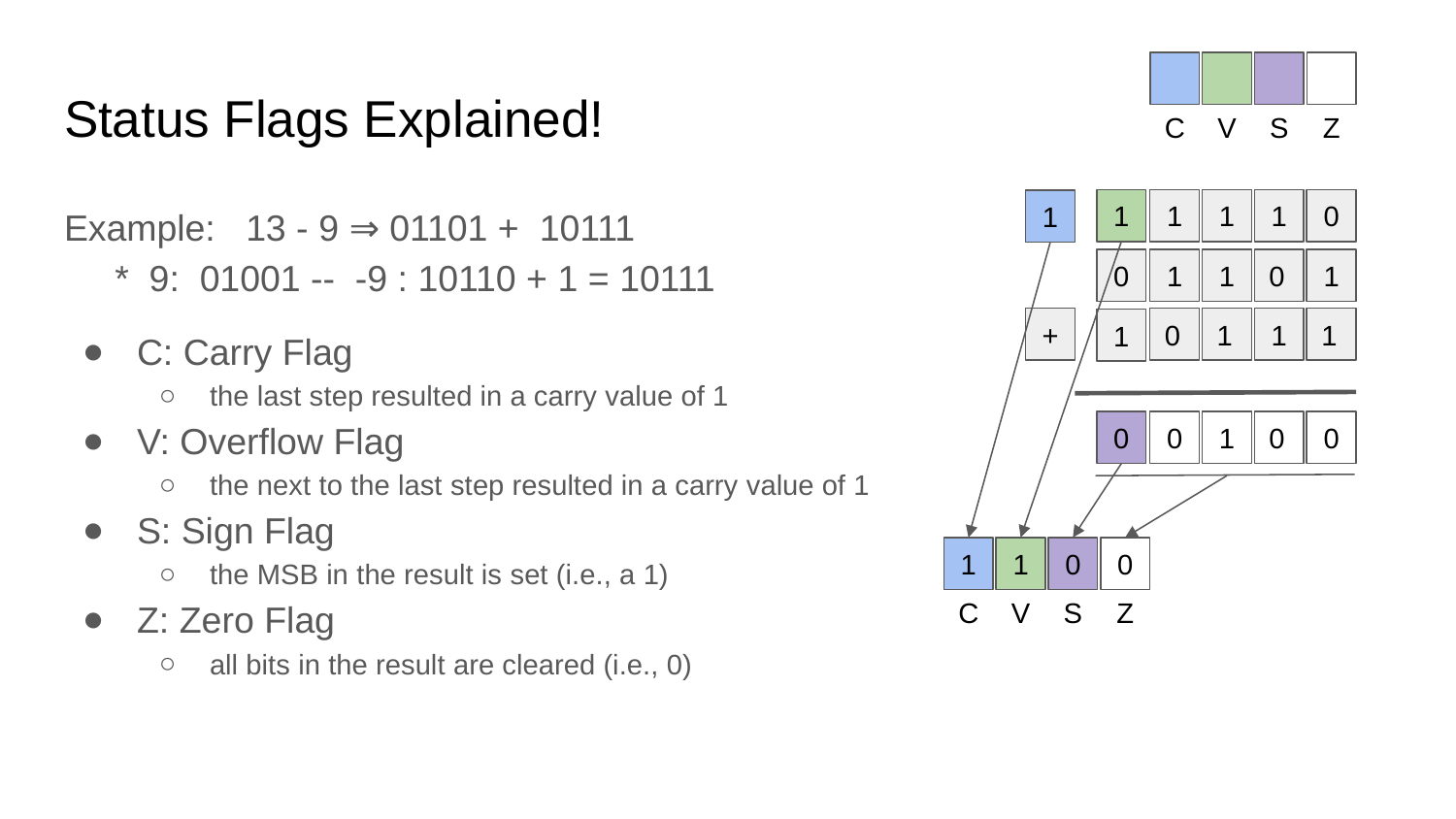

C
V
S
Z
# Status Flags Explained!
Example:   13 - 9 ⇒ 01101 +  10111
     *  9:  01001 --  -9 : 10110 + 1 = 10111
C: Carry Flag
the last step resulted in a carry value of 1
V: Overflow Flag
the next to the last step resulted in a carry value of 1
S: Sign Flag
the MSB in the result is set (i.e., a 1)
Z: Zero Flag
all bits in the result are cleared (i.e., 0)

1
1
1
1
0
1
1
1
0
1
+
0
1
1
1
0
1
0
0
0
1
0
1
1
0
0
C
V
S
Z